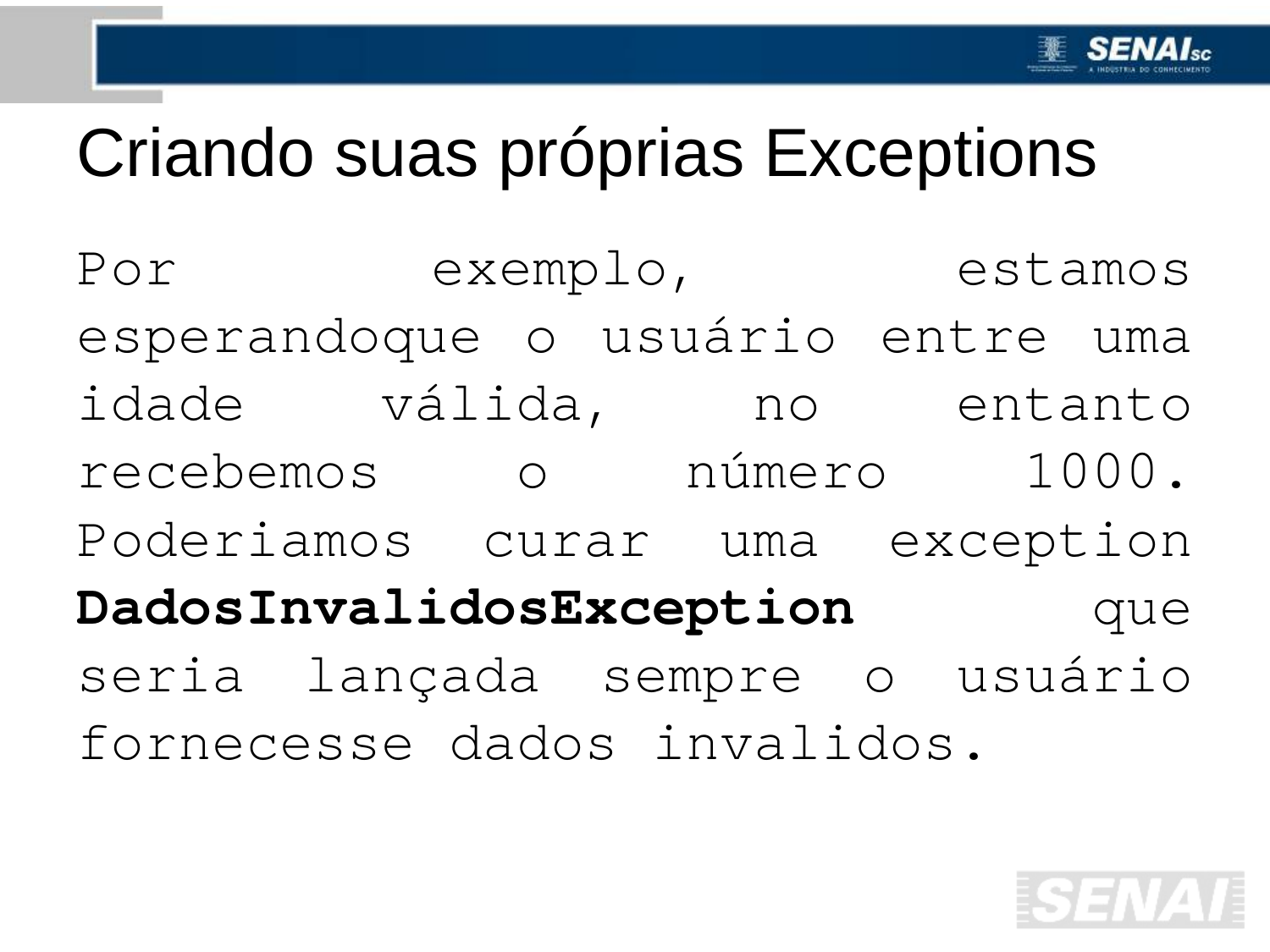

# Criando suas próprias Exceptions
Por exemplo, estamos esperandoque o usuário entre uma idade válida, no entanto recebemos o número 1000. Poderiamos curar uma exception DadosInvalidosException que seria lançada sempre o usuário fornecesse dados invalidos.